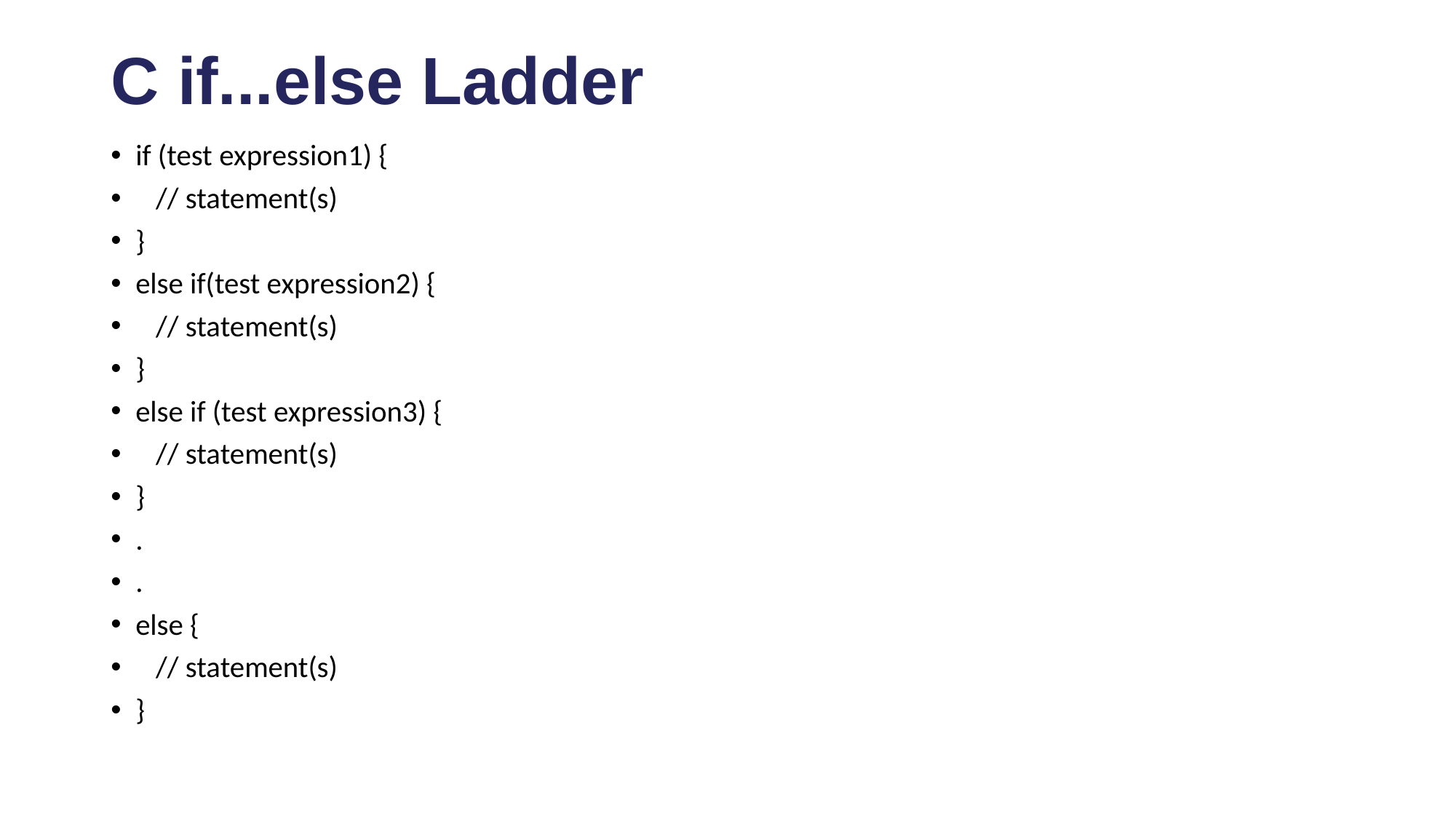

# C if...else Ladder
if (test expression1) {
   // statement(s)
}
else if(test expression2) {
   // statement(s)
}
else if (test expression3) {
   // statement(s)
}
.
.
else {
   // statement(s)
}